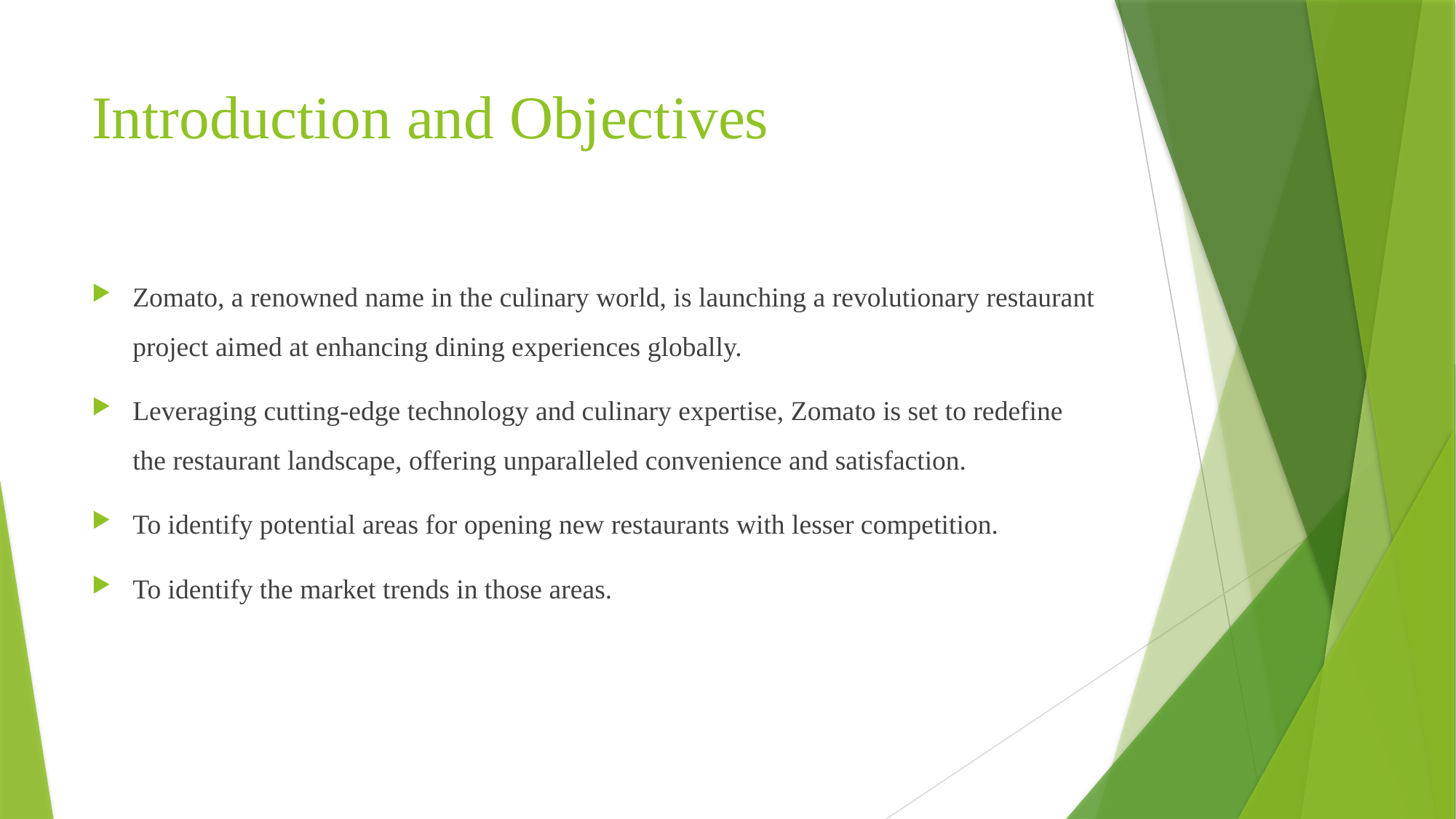

# Introduction and Objectives
Zomato, a renowned name in the culinary world, is launching a revolutionary restaurant project aimed at enhancing dining experiences globally.
Leveraging cutting-edge technology and culinary expertise, Zomato is set to redefine the restaurant landscape, offering unparalleled convenience and satisfaction.
To identify potential areas for opening new restaurants with lesser competition.
To identify the market trends in those areas.